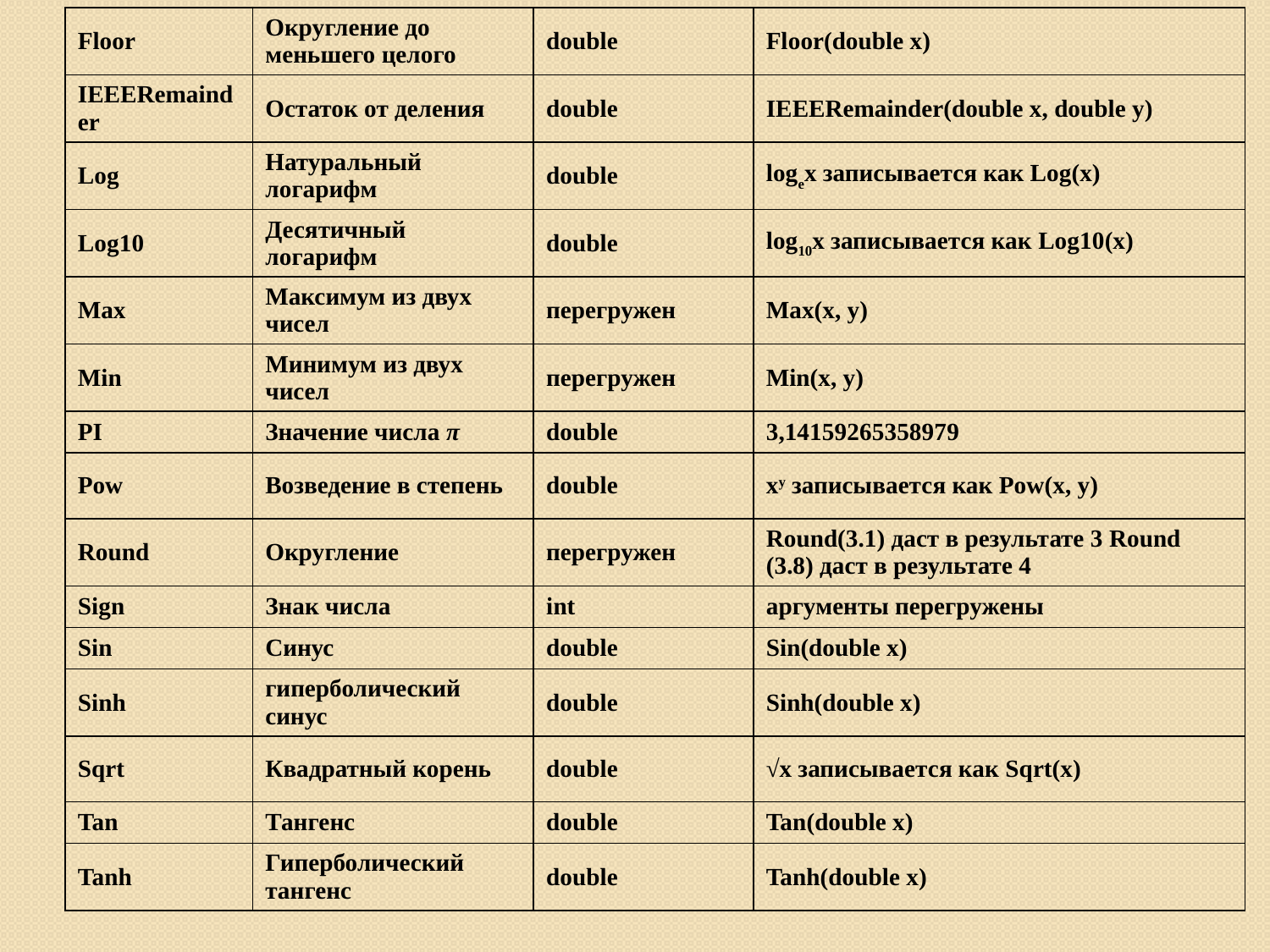

| Floor | Округление до меньшего целого | double | Floor(double х) |
| --- | --- | --- | --- |
| IEEERemainder | Остаток от деления | double | IEEERemainder(double x, double y) |
| Log | Натуральный логарифм | double | logex записывается как Log(x) |
| Log10 | Десятичный логарифм | double | log10x записывается как Log10(x) |
| Max | Максимум из двух чисел | перегружен | Max(x, y) |
| Min | Минимум из двух чисел | перегружен | Min(x, y) |
| PI | Значение числа π | double | 3,14159265358979 |
| Pow | Возведение в степень | double | xy записывается как Pow(x, y) |
| Round | Округление | перегружен | Round(3.1) даст в результате 3 Round (3.8) даст в результате 4 |
| Sign | Знак числа | int | аргументы перегружены |
| Sin | Синус | double | Sin(double x) |
| Sinh | гиперболический синус | double | Sinh(double x) |
| Sqrt | Квадратный корень | double | √x записывается как Sqrt(x) |
| Tan | Тангенс | double | Tan(double x) |
| Tanh | Гиперболический тангенс | double | Tanh(double x) |